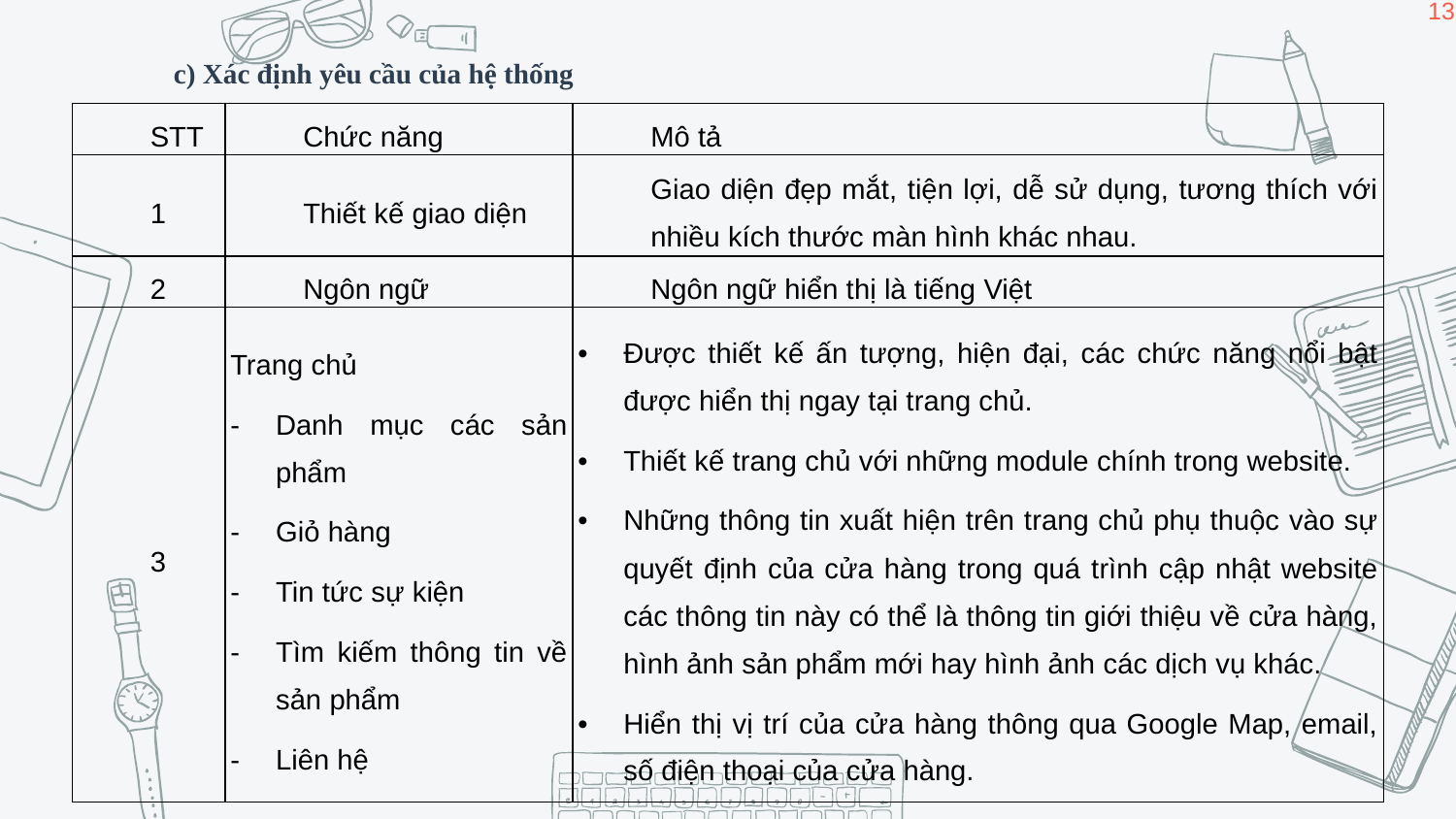

13
c) Xác định yêu cầu của hệ thống
| STT | Chức năng | Mô tả |
| --- | --- | --- |
| 1 | Thiết kế giao diện | Giao diện đẹp mắt, tiện lợi, dễ sử dụng, tương thích với nhiều kích thước màn hình khác nhau. |
| 2 | Ngôn ngữ | Ngôn ngữ hiển thị là tiếng Việt |
| 3 | Trang chủ Danh mục các sản phẩm Giỏ hàng Tin tức sự kiện Tìm kiếm thông tin về sản phẩm Liên hệ | Được thiết kế ấn tượng, hiện đại, các chức năng nổi bật được hiển thị ngay tại trang chủ. Thiết kế trang chủ với những module chính trong website. Những thông tin xuất hiện trên trang chủ phụ thuộc vào sự quyết định của cửa hàng trong quá trình cập nhật website các thông tin này có thể là thông tin giới thiệu về cửa hàng, hình ảnh sản phẩm mới hay hình ảnh các dịch vụ khác. Hiển thị vị trí của cửa hàng thông qua Google Map, email, số điện thoại của cửa hàng. |